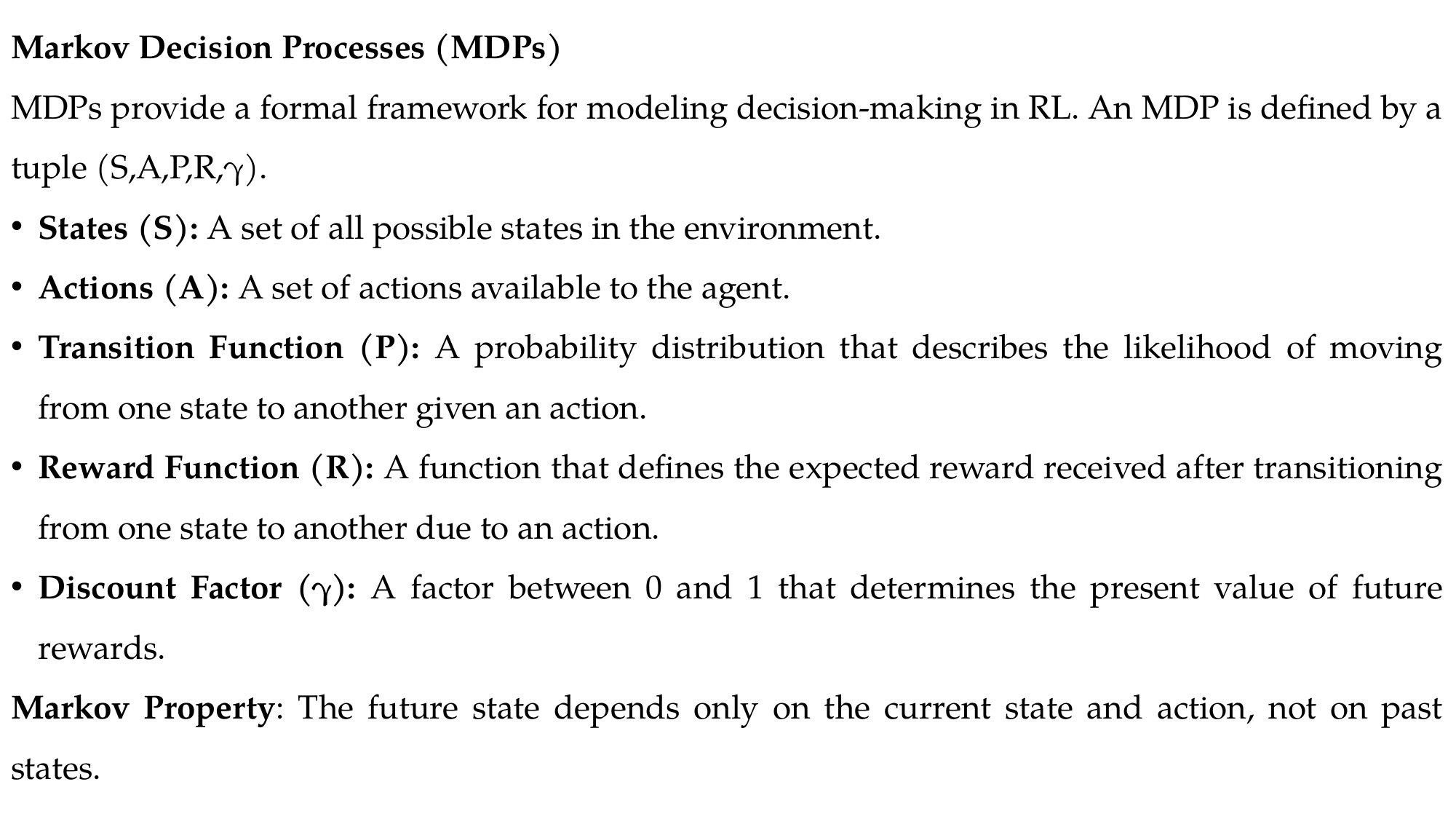

Markov Decision Processes (MDPs)
MDPs provide a formal framework for modeling decision-making in RL. An MDP is defined by a tuple (S,A,P,R,γ).
States (S): A set of all possible states in the environment.
Actions (A): A set of actions available to the agent.
Transition Function (P): A probability distribution that describes the likelihood of moving from one state to another given an action.
Reward Function (R): A function that defines the expected reward received after transitioning from one state to another due to an action.
Discount Factor (γ): A factor between 0 and 1 that determines the present value of future rewards.
Markov Property: The future state depends only on the current state and action, not on past states.